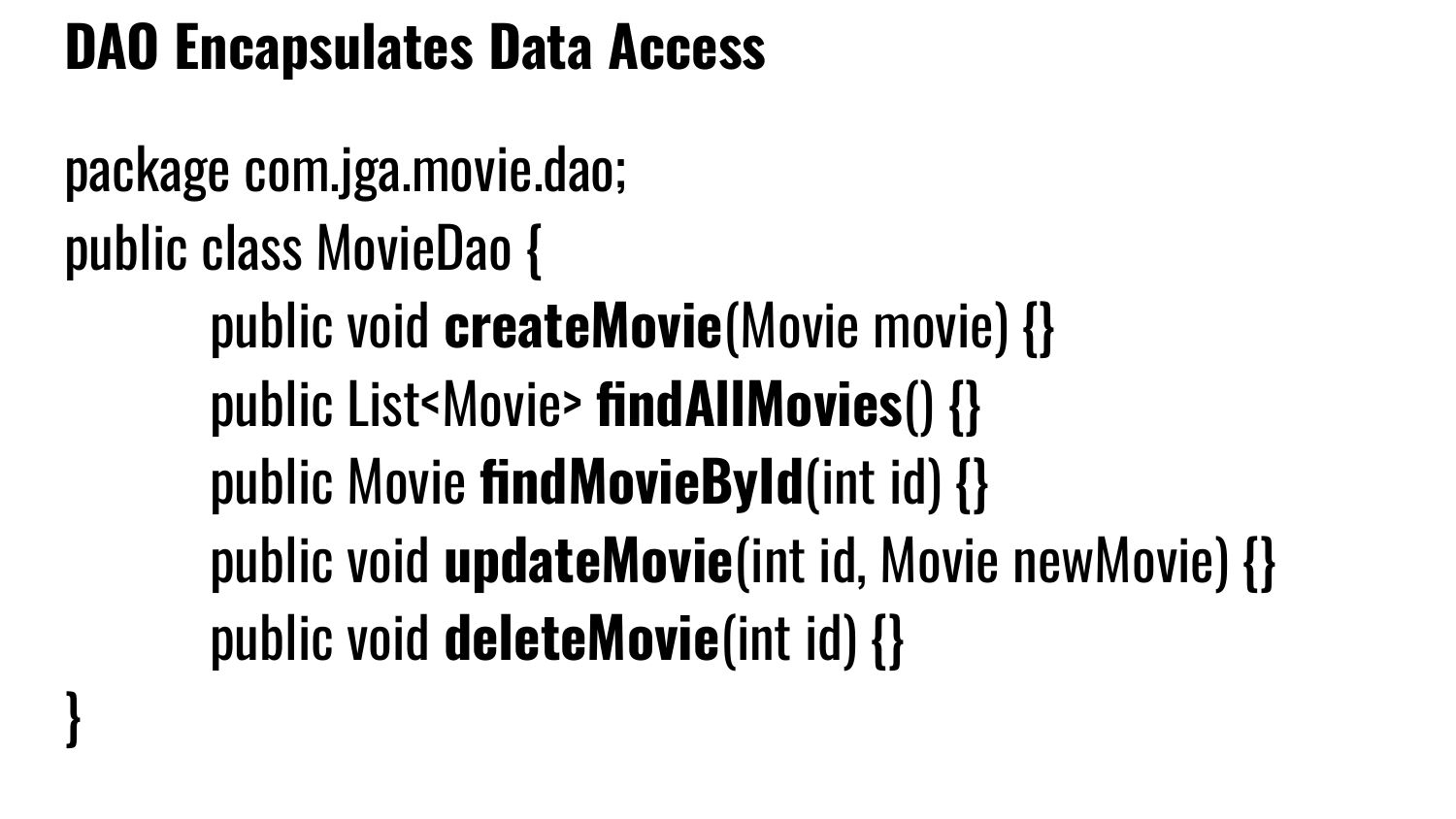

# DAO Encapsulates Data Access
package com.jga.movie.dao;
public class MovieDao {
	public void createMovie(Movie movie) {}
	public List<Movie> findAllMovies() {}
	public Movie findMovieById(int id) {}
	public void updateMovie(int id, Movie newMovie) {}
	public void deleteMovie(int id) {}
}